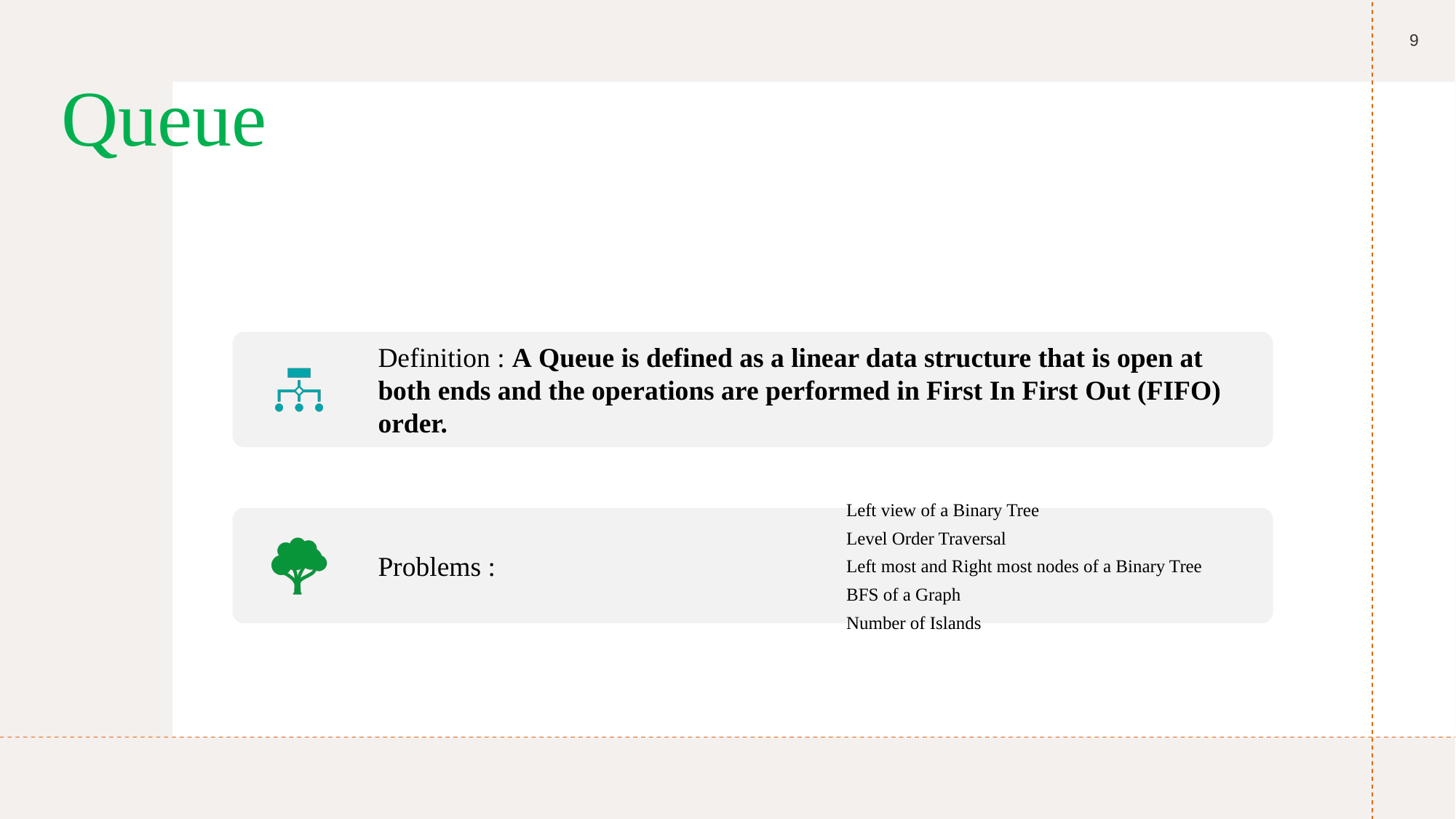

9
# Queue

Definition : A Queue is defined as a linear data structure that is open at both ends and the operations are performed in First In First Out (FIFO) order.
Problems :
Left view of a Binary Tree
Level Order Traversal
Left most and Right most nodes of a Binary Tree
BFS of a Graph
Number of Islands